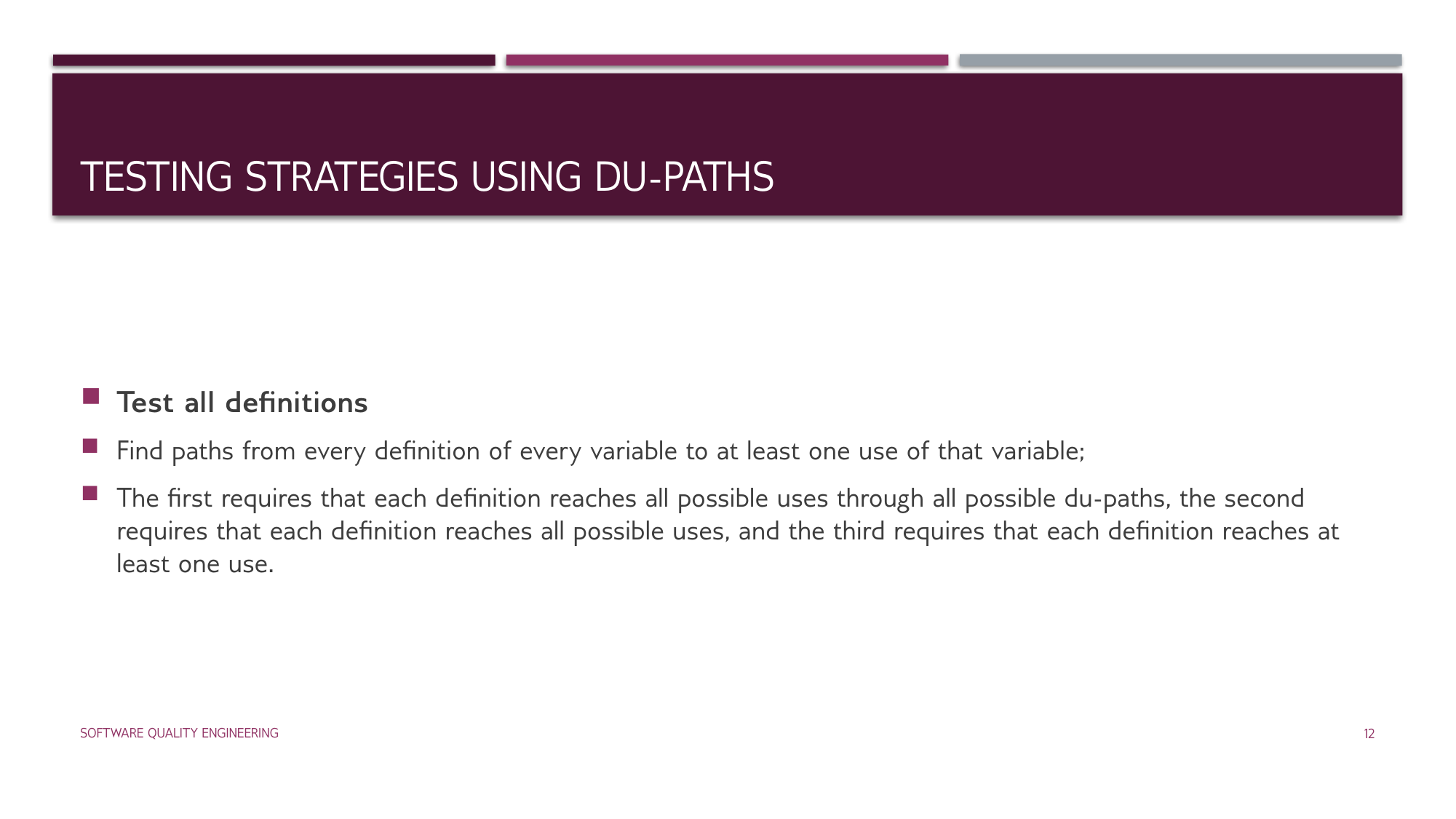

# Testing Strategies Using du-Paths
Test all definitions
Find paths from every definition of every variable to at least one use of that variable;
The first requires that each definition reaches all possible uses through all possible du-paths, the second requires that each definition reaches all possible uses, and the third requires that each definition reaches at least one use.
Software Quality Engineering
12